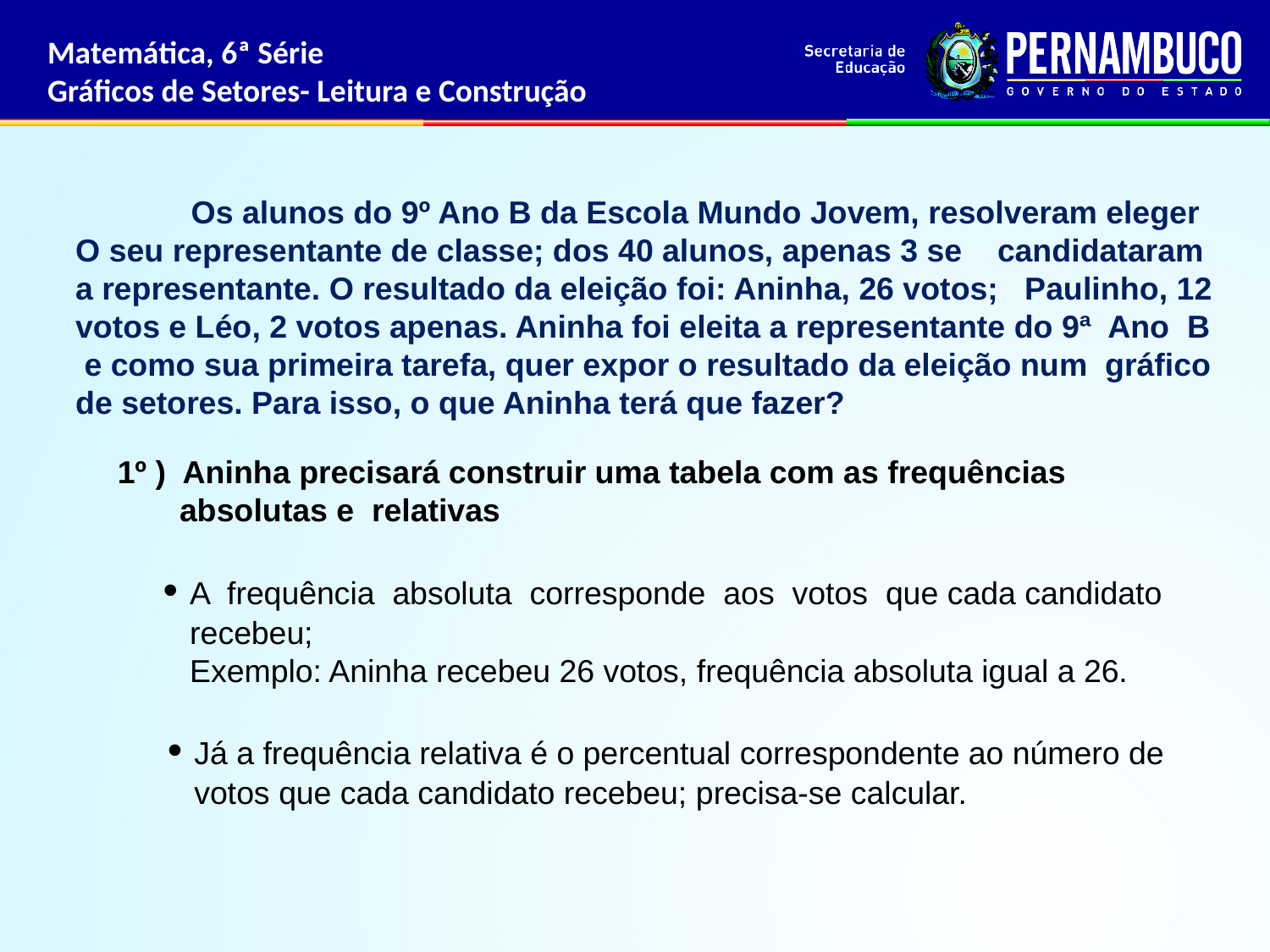

Matemática, 6ª Série
Gráficos de Setores- Leitura e Construção
             Os alunos do 9º Ano B da Escola Mundo Jovem, resolveram eleger
O seu representante de classe; dos 40 alunos, apenas 3 se    candidataram
a representante. O resultado da eleição foi: Aninha, 26 votos;   Paulinho, 12
votos e Léo, 2 votos apenas. Aninha foi eleita a representante do 9ª  Ano  B
 e como sua primeira tarefa, quer expor o resultado da eleição num  gráfico
de setores. Para isso, o que Aninha terá que fazer?
1º )  Aninha precisará construir uma tabela com as frequências
       absolutas e  relativas
• A  frequência  absoluta  corresponde  aos  votos  que cada candidato
   recebeu;
   Exemplo: Aninha recebeu 26 votos, frequência absoluta igual a 26.
 • Já a frequência relativa é o percentual correspondente ao número de
    votos que cada candidato recebeu; precisa-se calcular.